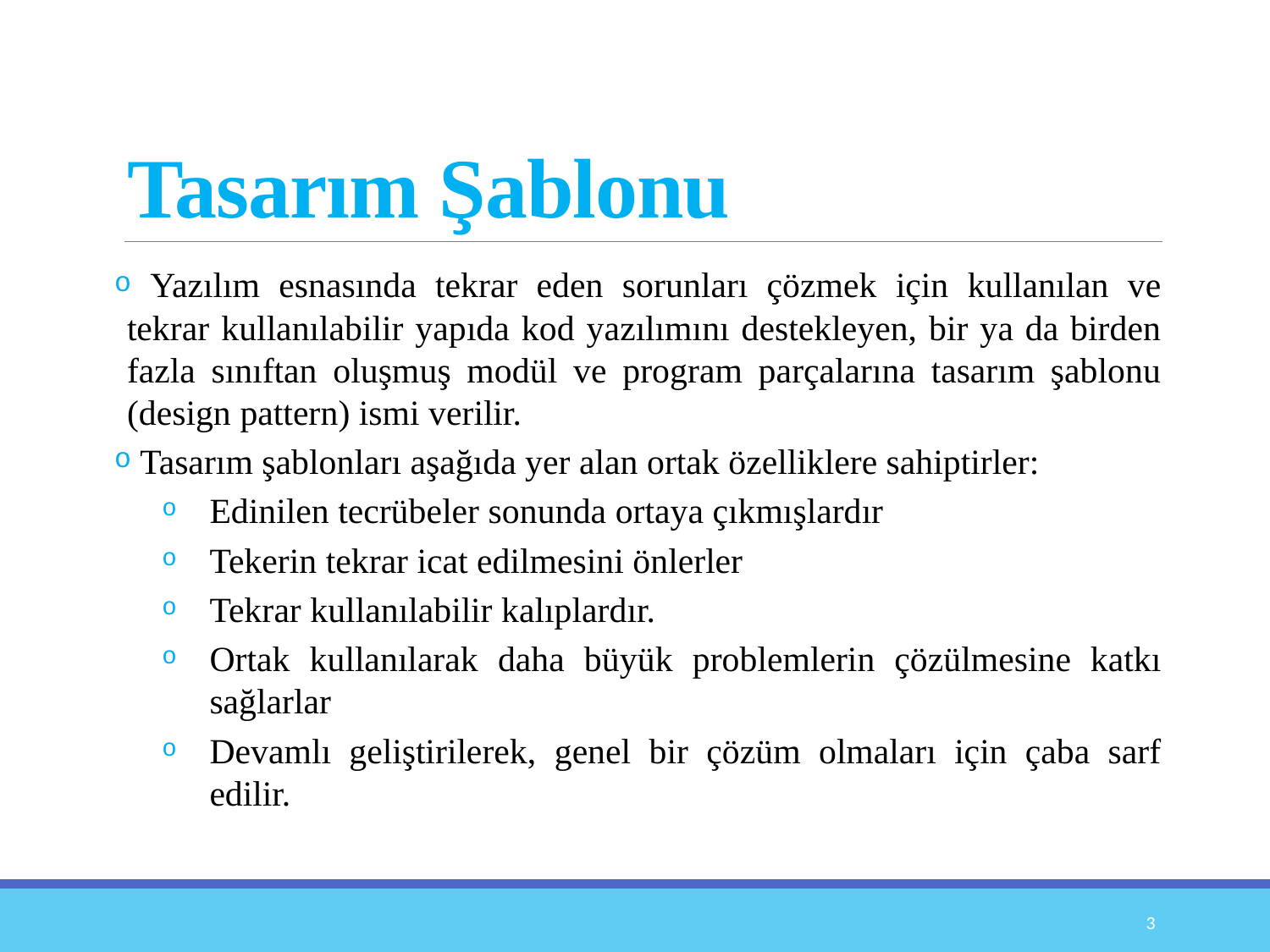

# Tasarım Şablonu
 Yazılım esnasında tekrar eden sorunları çözmek için kullanılan ve tekrar kullanılabilir yapıda kod yazılımını destekleyen, bir ya da birden fazla sınıftan oluşmuş modül ve program parçalarına tasarım şablonu (design pattern) ismi verilir.
 Tasarım şablonları aşağıda yer alan ortak özelliklere sahiptirler:
Edinilen tecrübeler sonunda ortaya çıkmışlardır
Tekerin tekrar icat edilmesini önlerler
Tekrar kullanılabilir kalıplardır.
Ortak kullanılarak daha büyük problemlerin çözülmesine katkı sağlarlar
Devamlı geliştirilerek, genel bir çözüm olmaları için çaba sarf edilir.
3